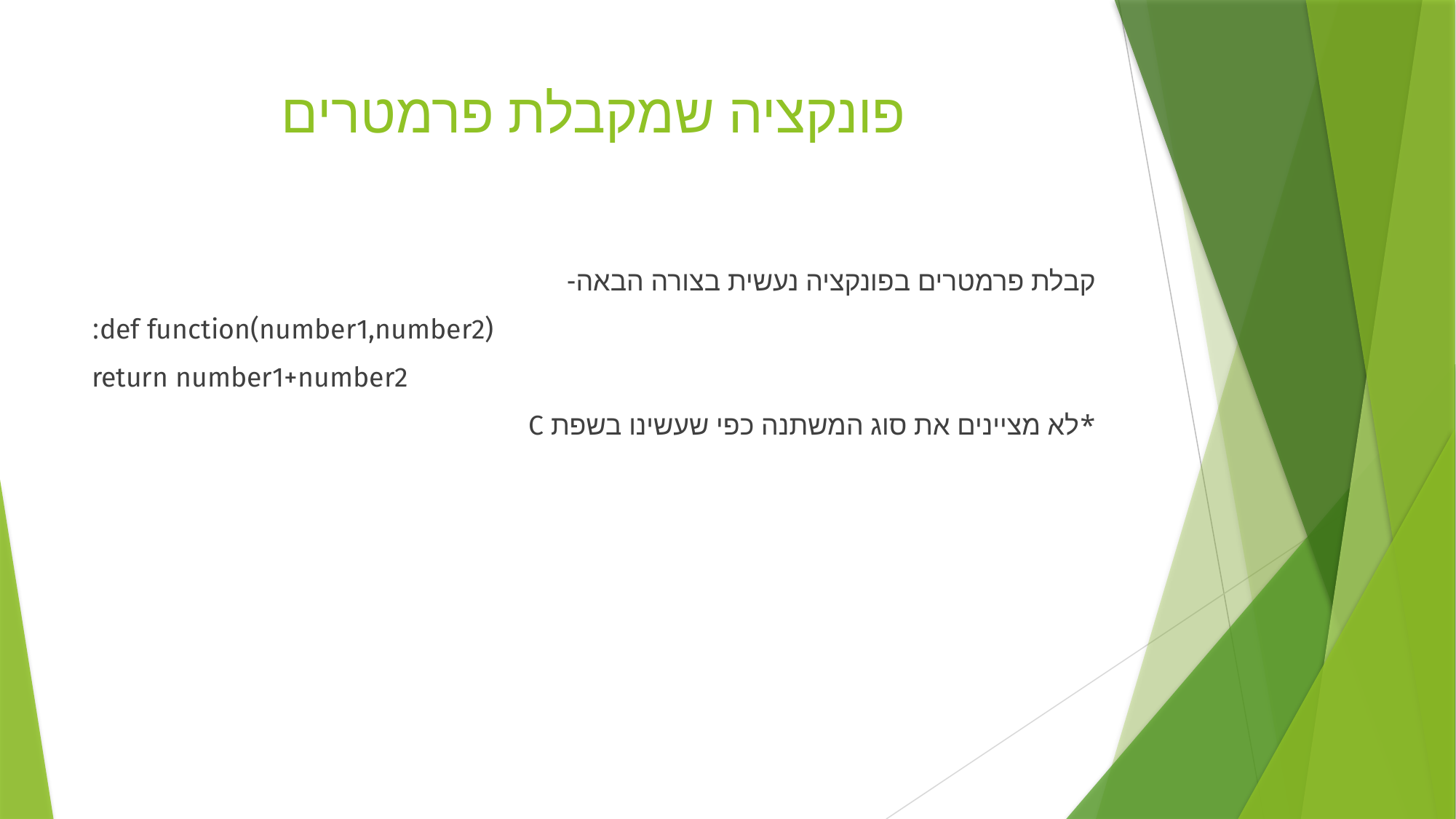

# פונקציה שמקבלת פרמטרים
קבלת פרמטרים בפונקציה נעשית בצורה הבאה-
def function(number1,number2):
    return number1+number2
*לא מציינים את סוג המשתנה כפי שעשינו בשפת C